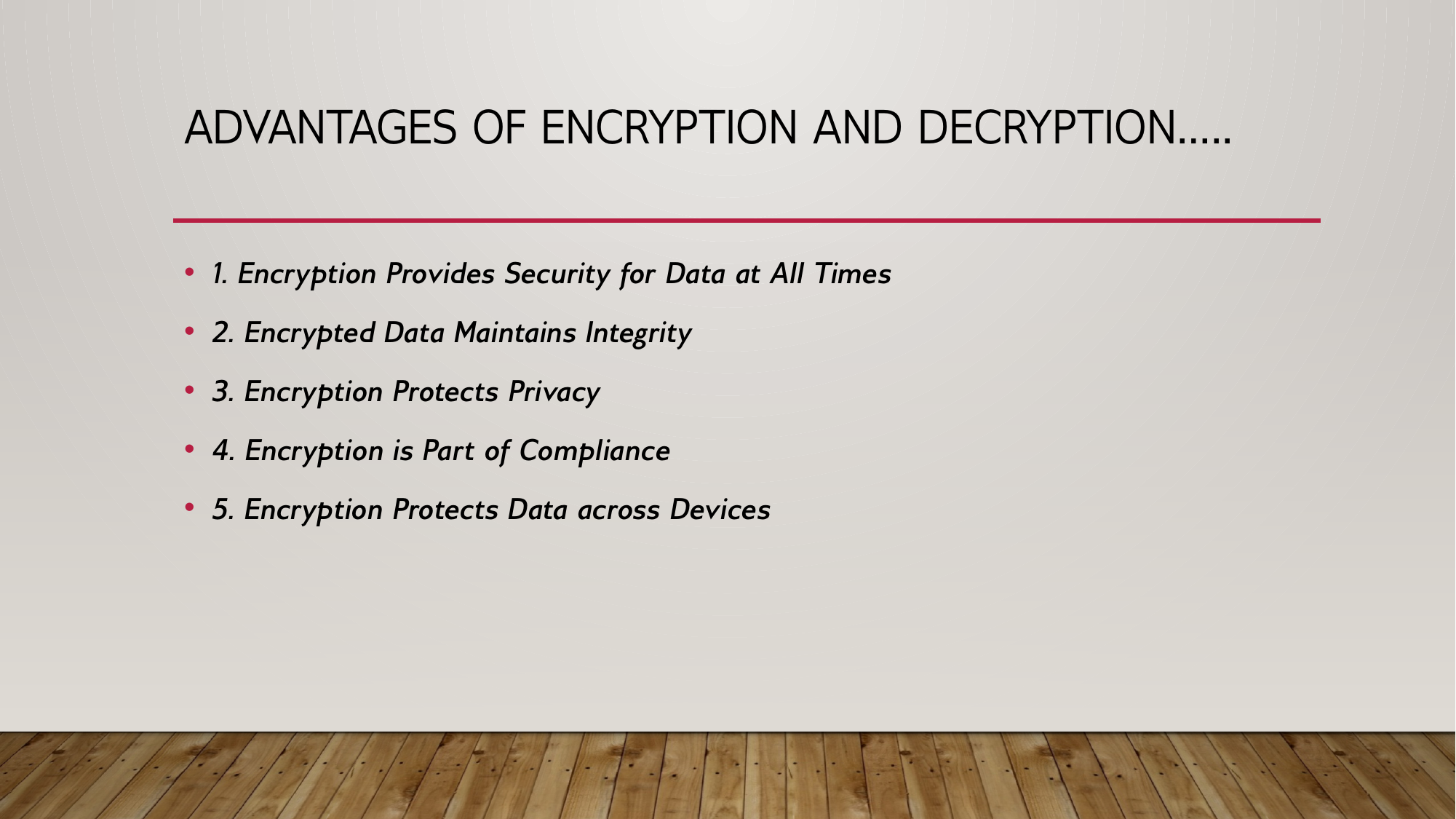

# ADVANTAGES OF ENCRYPTION AND DECRYPTION…..
1. Encryption Provides Security for Data at All Times
2. Encrypted Data Maintains Integrity
3. Encryption Protects Privacy
4. Encryption is Part of Compliance
5. Encryption Protects Data across Devices